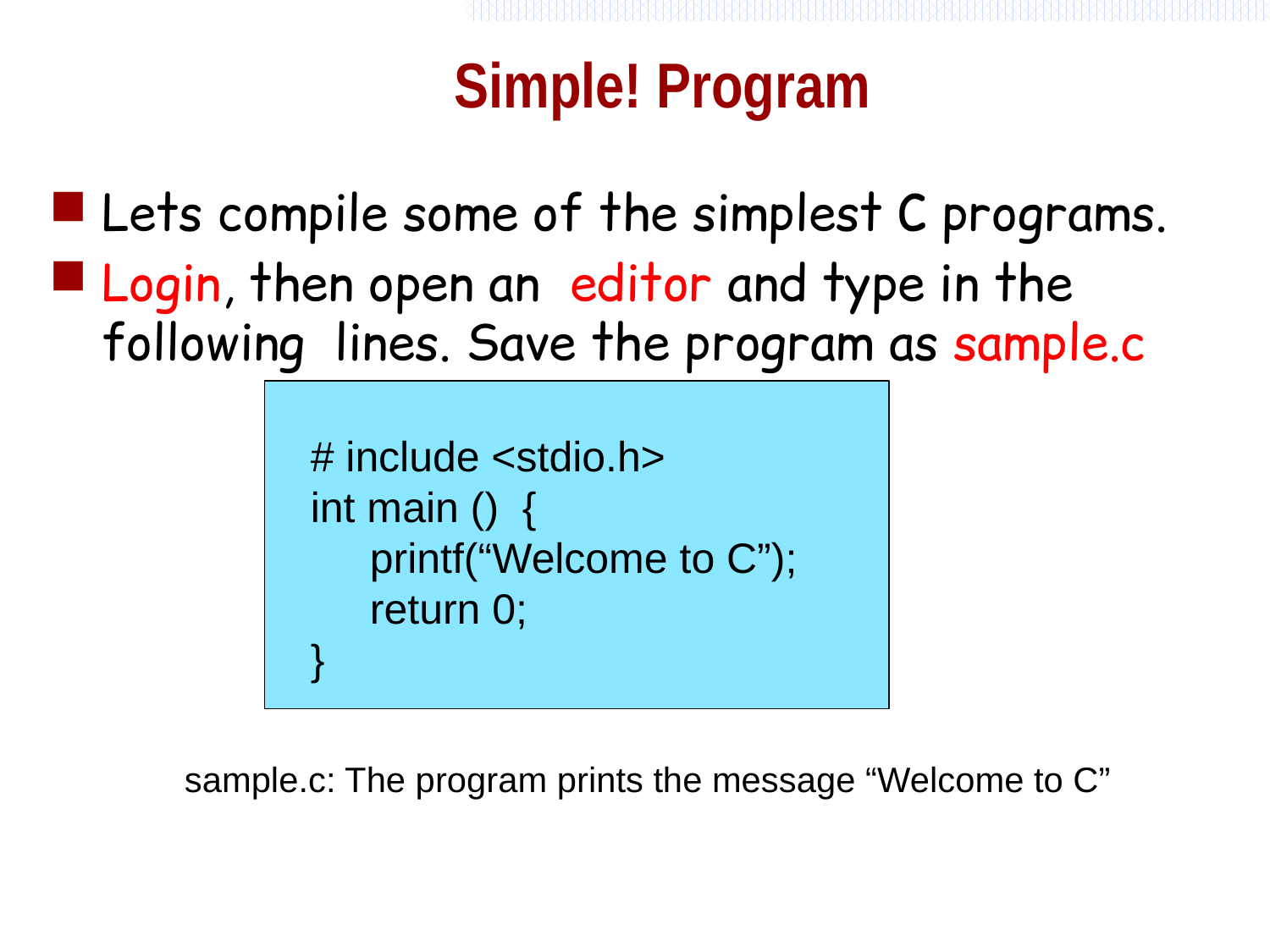

Simple! Program
Lets compile some of the simplest C programs.
Login, then open an  editor and type in the following  lines. Save the program as sample.c

# include <stdio.h>
int main ()  {
     printf(“Welcome to C”);
     return 0;
}
sample.c: The program prints the message “Welcome to C”